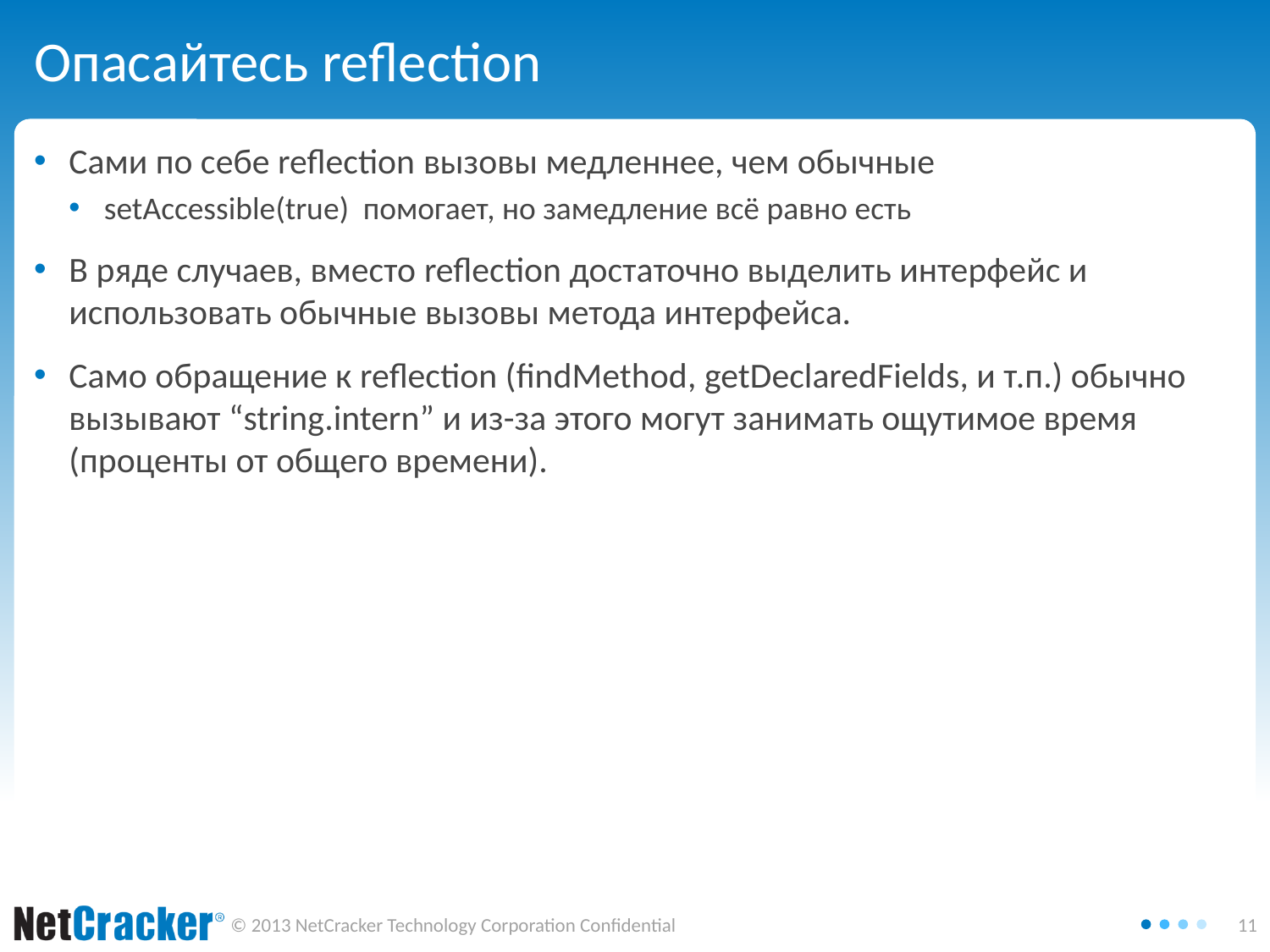

# Опасайтесь reflection
Сами по себе reflection вызовы медленнее, чем обычные
setAccessible(true)  помогает, но замедление всё равно есть
В ряде случаев, вместо reflection достаточно выделить интерфейс и использовать обычные вызовы метода интерфейса.
Само обращение к reflection (findMethod, getDeclaredFields, и т.п.) обычно вызывают “string.intern” и из-за этого могут занимать ощутимое время (проценты от общего времени).